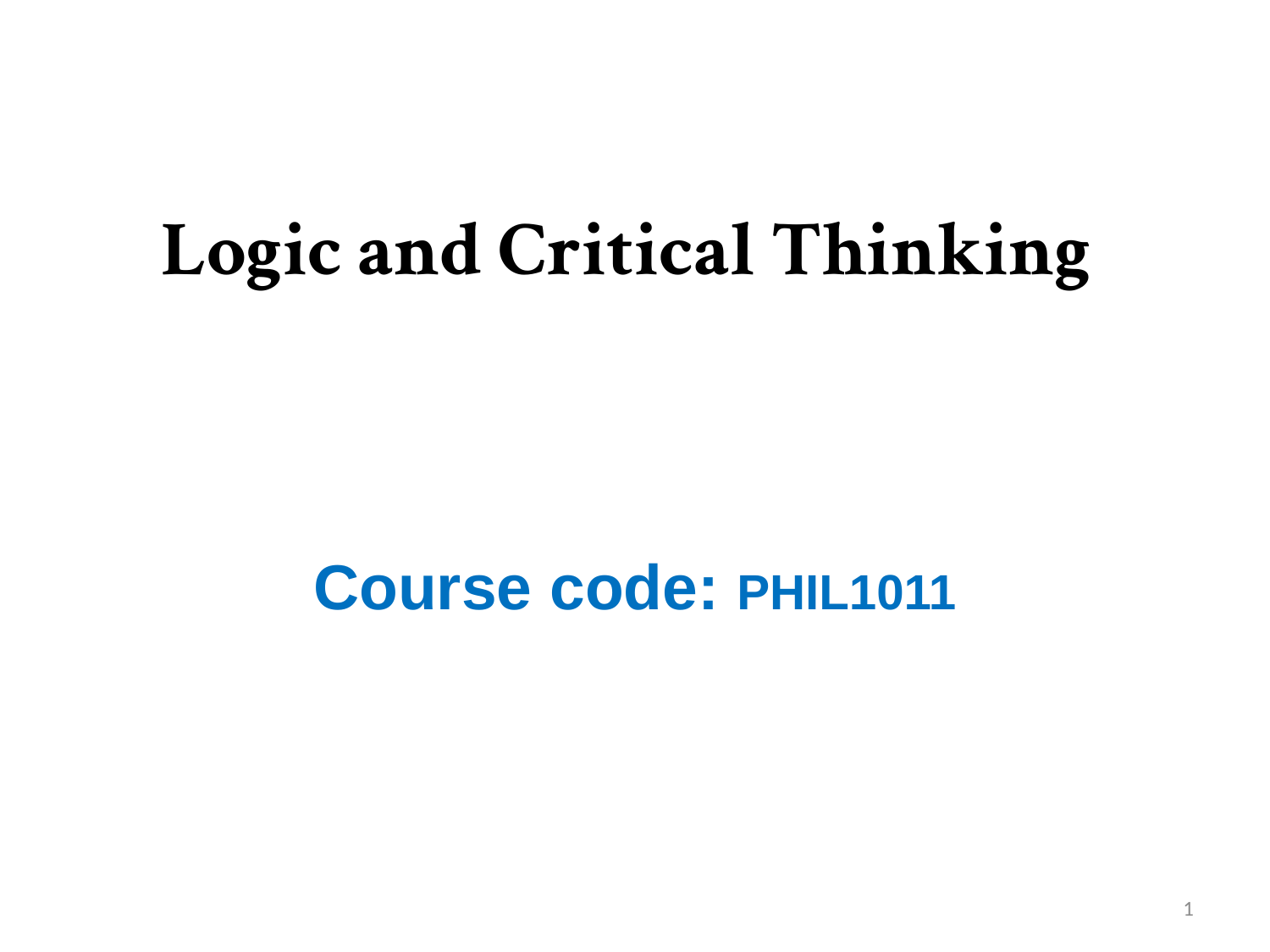

# Logic and Critical Thinking
Course code: PHIL1011
1